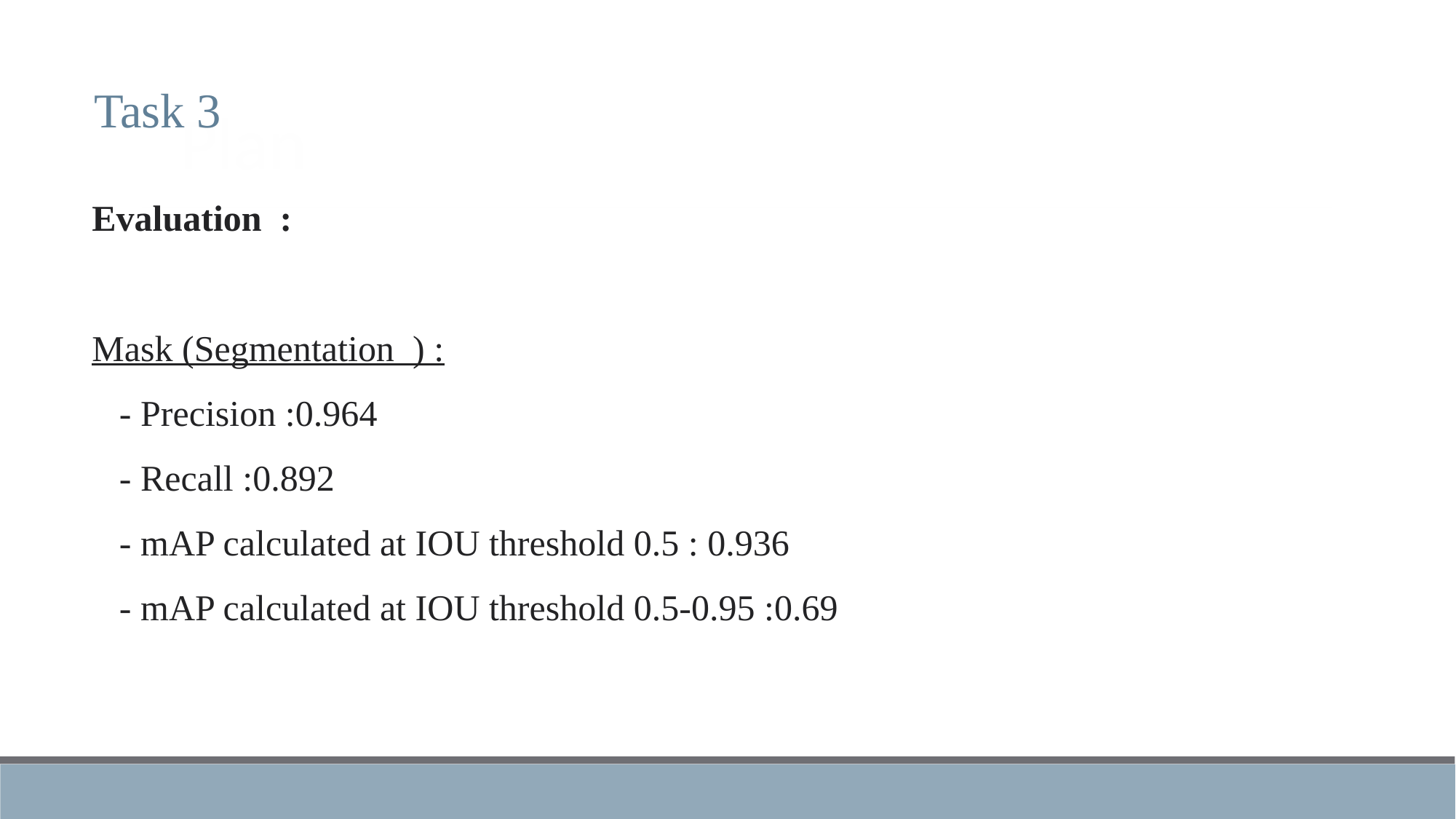

# Plan

Task 3

Evaluation  :

Mask (Segmentation  ) :
   - Precision :0.964
   - Recall :0.892
   - mAP calculated at IOU threshold 0.5 : 0.936
   - mAP calculated at IOU threshold 0.5-0.95 :0.69
34